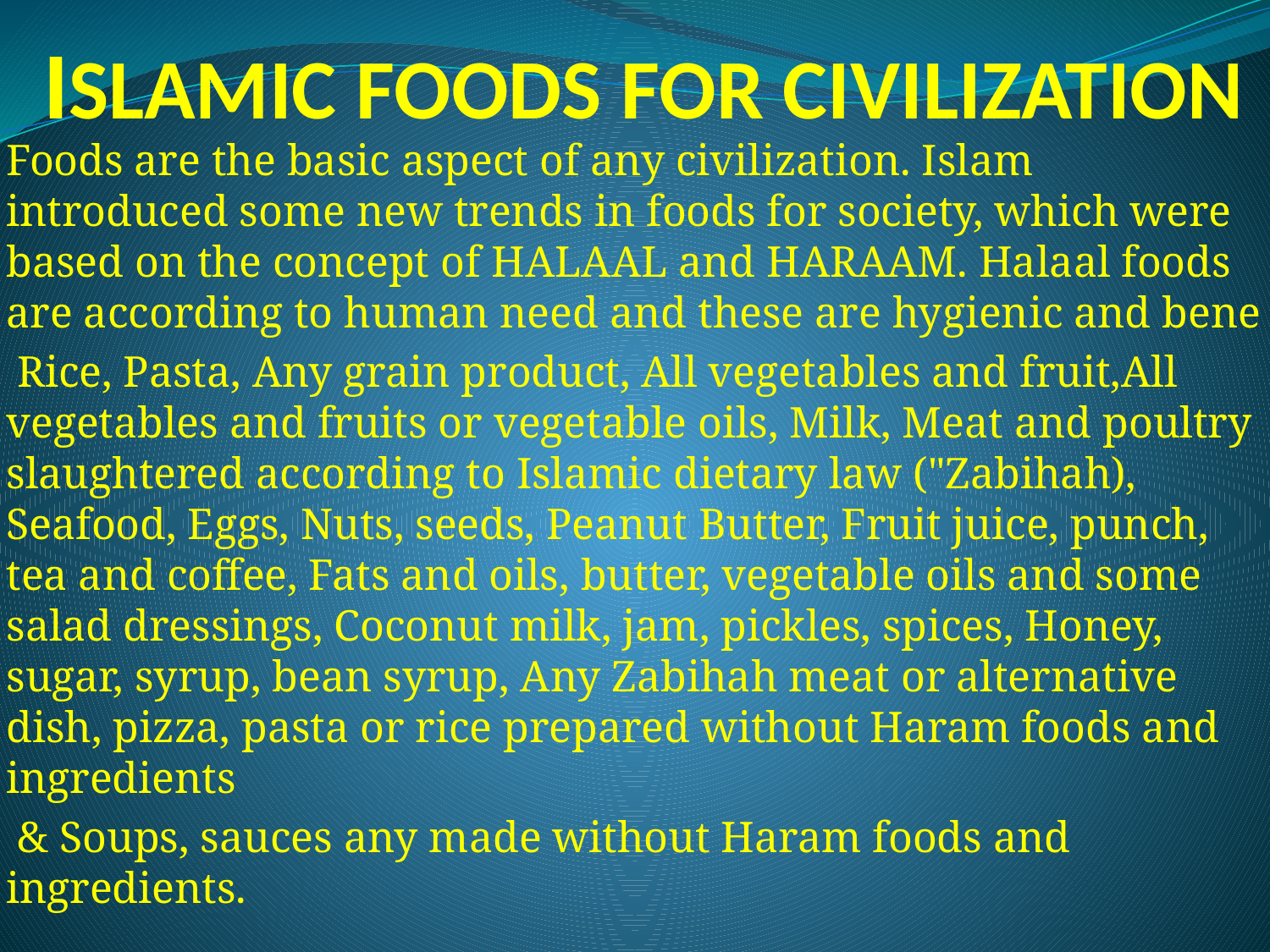

# ISLAMIC FOODS FOR CIVILIZATION
Foods are the basic aspect of any civilization. Islam introduced some new trends in foods for society, which were based on the concept of HALAAL and HARAAM. Halaal foods are according to human need and these are hygienic and bene
 Rice, Pasta, Any grain product, All vegetables and fruit,All vegetables and fruits or vegetable oils, Milk, Meat and poultry slaughtered according to Islamic dietary law ("Zabihah), Seafood, Eggs, Nuts, seeds, Peanut Butter, Fruit juice, punch, tea and coffee, Fats and oils, butter, vegetable oils and some salad dressings, Coconut milk, jam, pickles, spices, Honey, sugar, syrup, bean syrup, Any Zabihah meat or alternative dish, pizza, pasta or rice prepared without Haram foods and ingredients
 & Soups, sauces any made without Haram foods and ingredients.